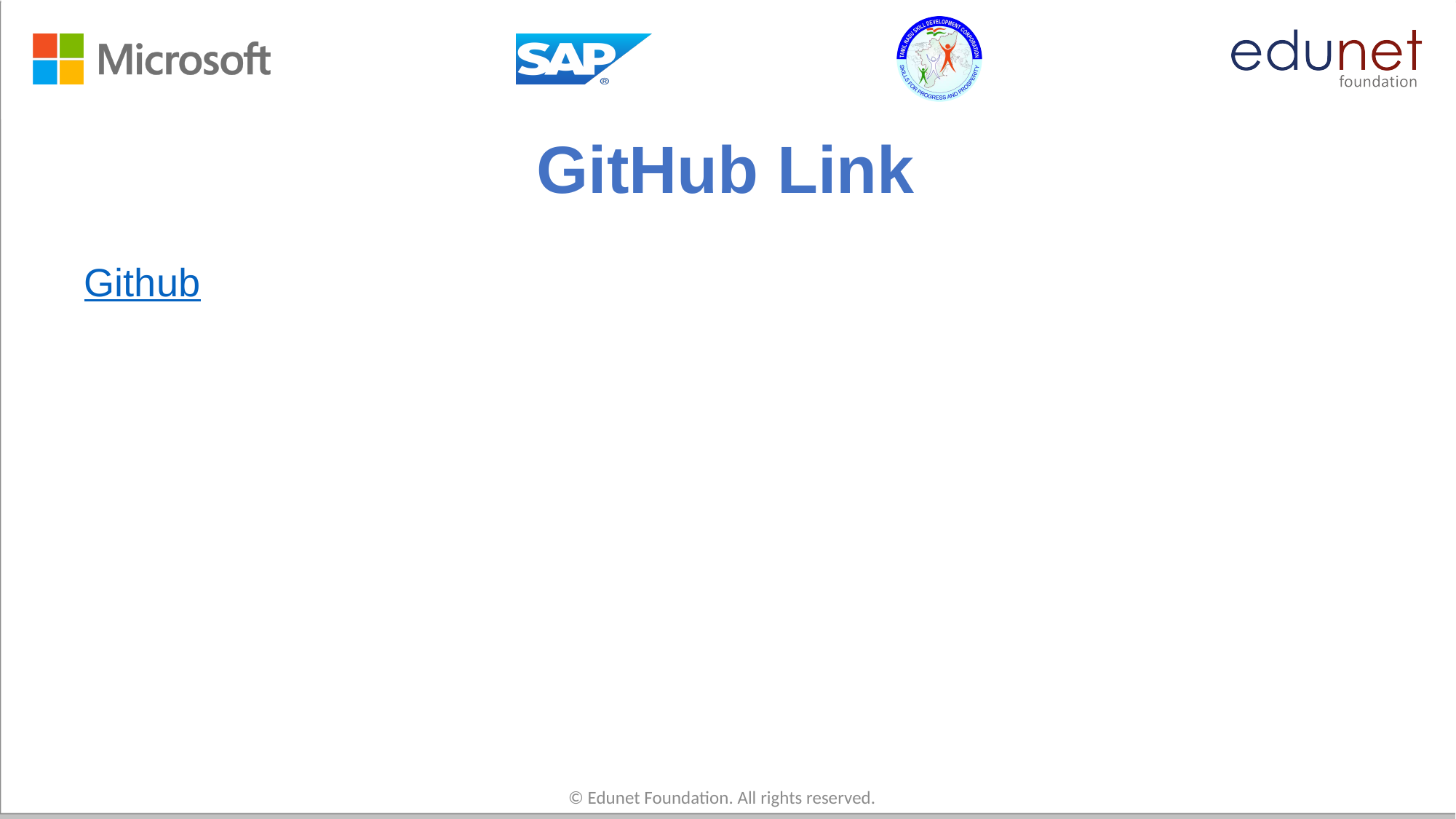

# GitHub Link
Github
© Edunet Foundation. All rights reserved.